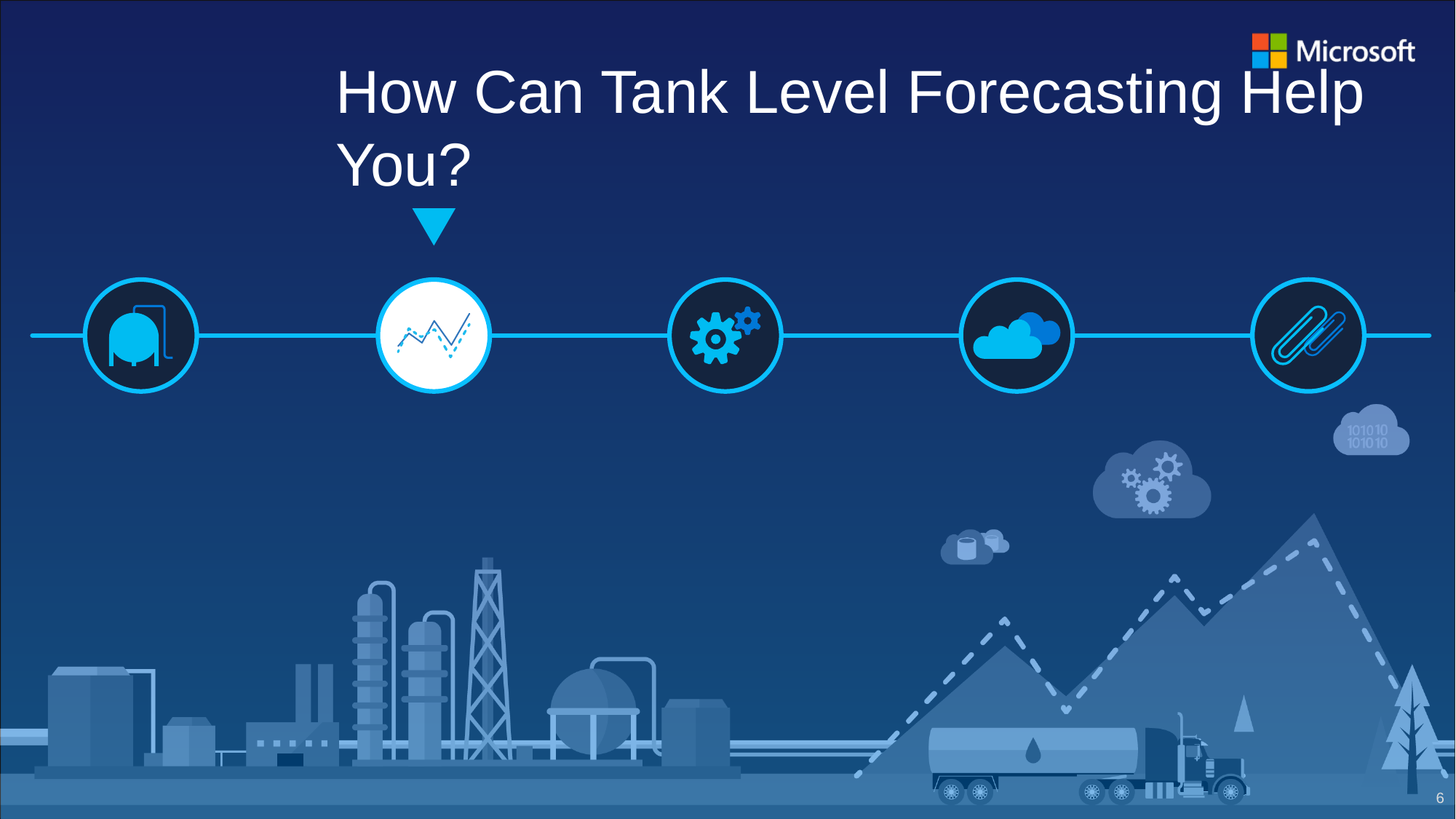

How Can Tank Level Forecasting Help You?

6